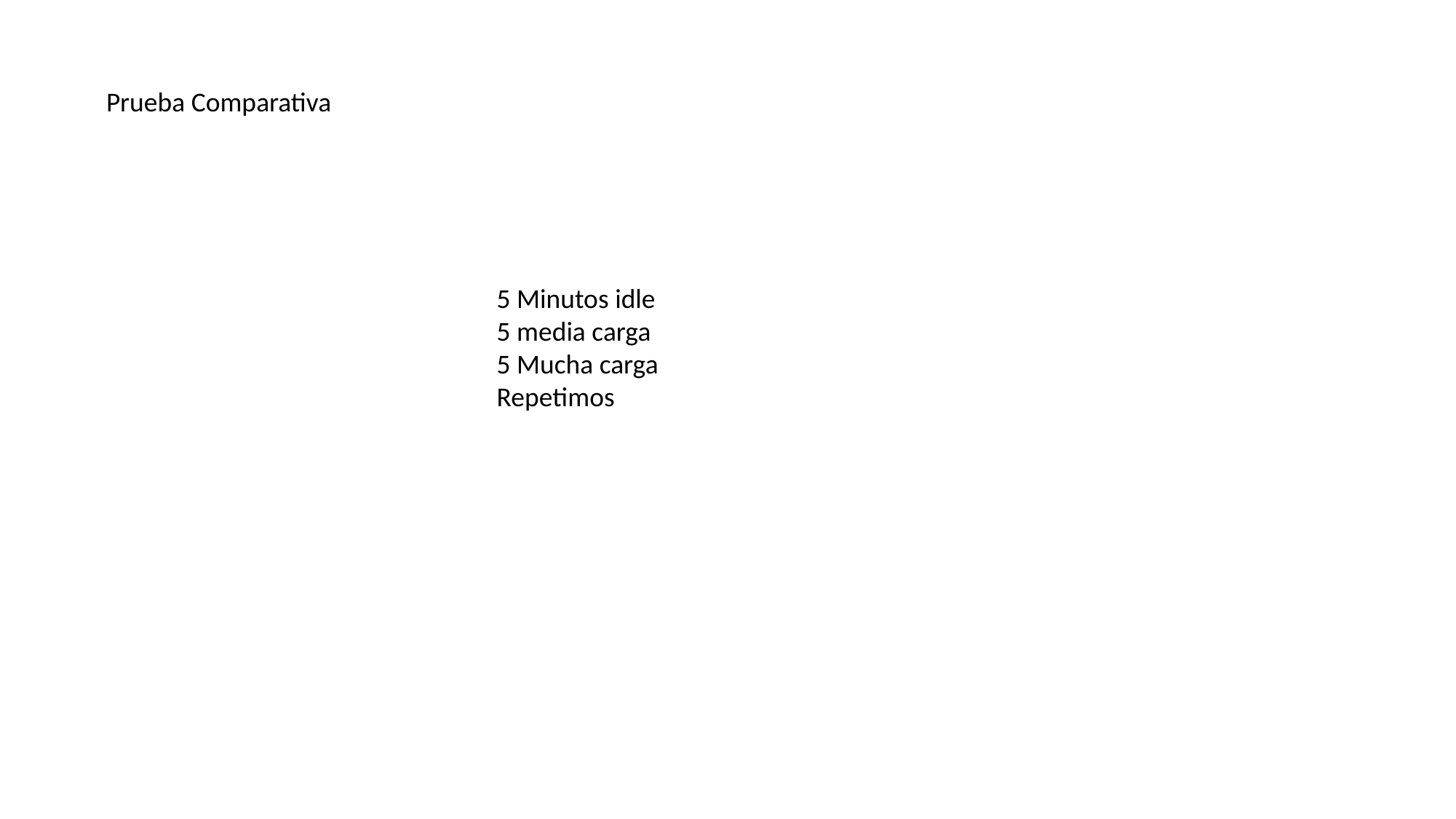

Prueba Comparativa
5 Minutos idle
5 media carga
5 Mucha carga
Repetimos